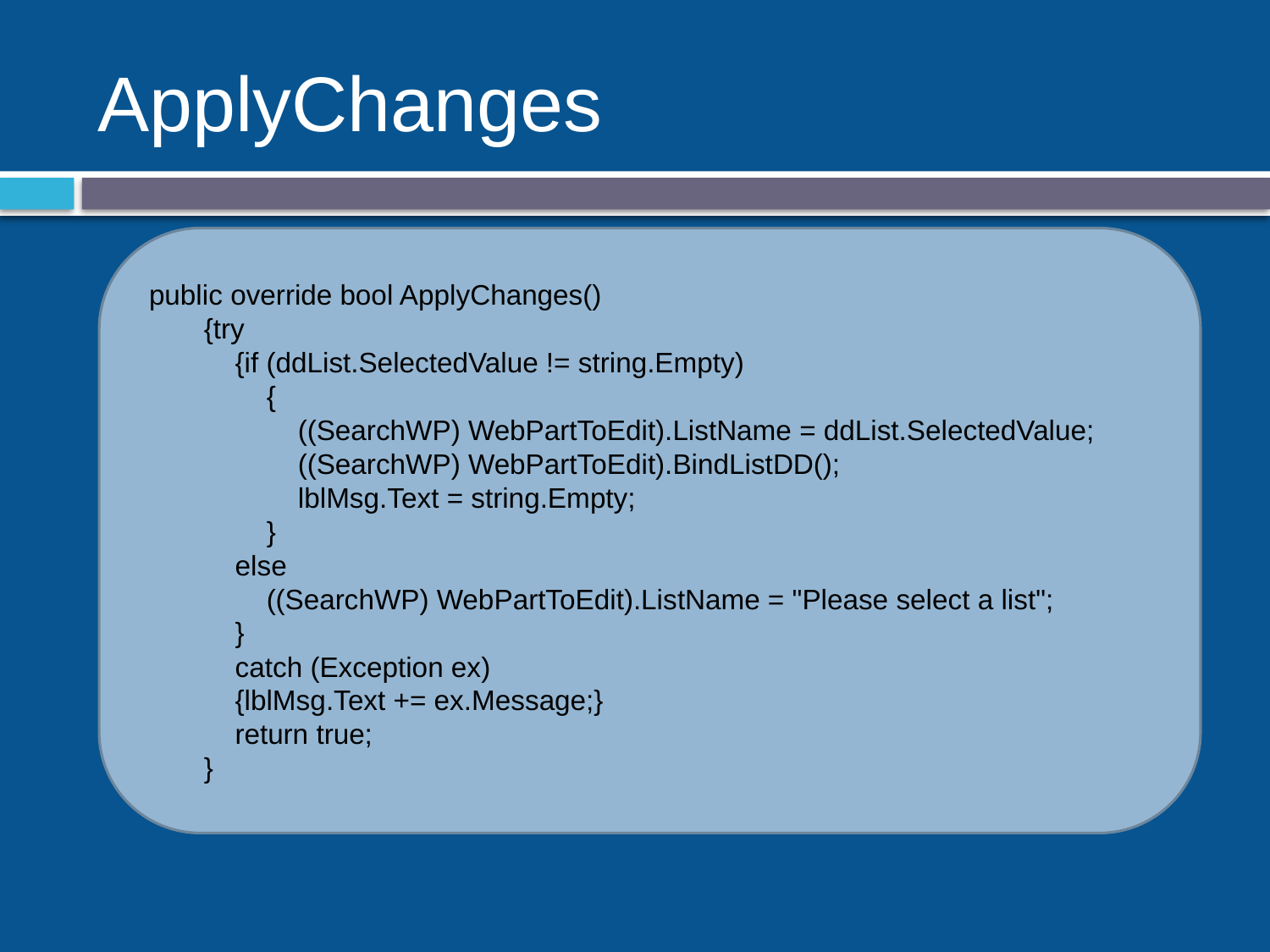

# ApplyChanges

 public override bool ApplyChanges()
        {try
            {if (ddList.SelectedValue != string.Empty)
                {
                    ((SearchWP) WebPartToEdit).ListName = ddList.SelectedValue;
                    ((SearchWP) WebPartToEdit).BindListDD();
                    lblMsg.Text = string.Empty;
                }
            else
                ((SearchWP) WebPartToEdit).ListName = "Please select a list";
            }
            catch (Exception ex)
            {lblMsg.Text += ex.Message;}
            return true;
        }